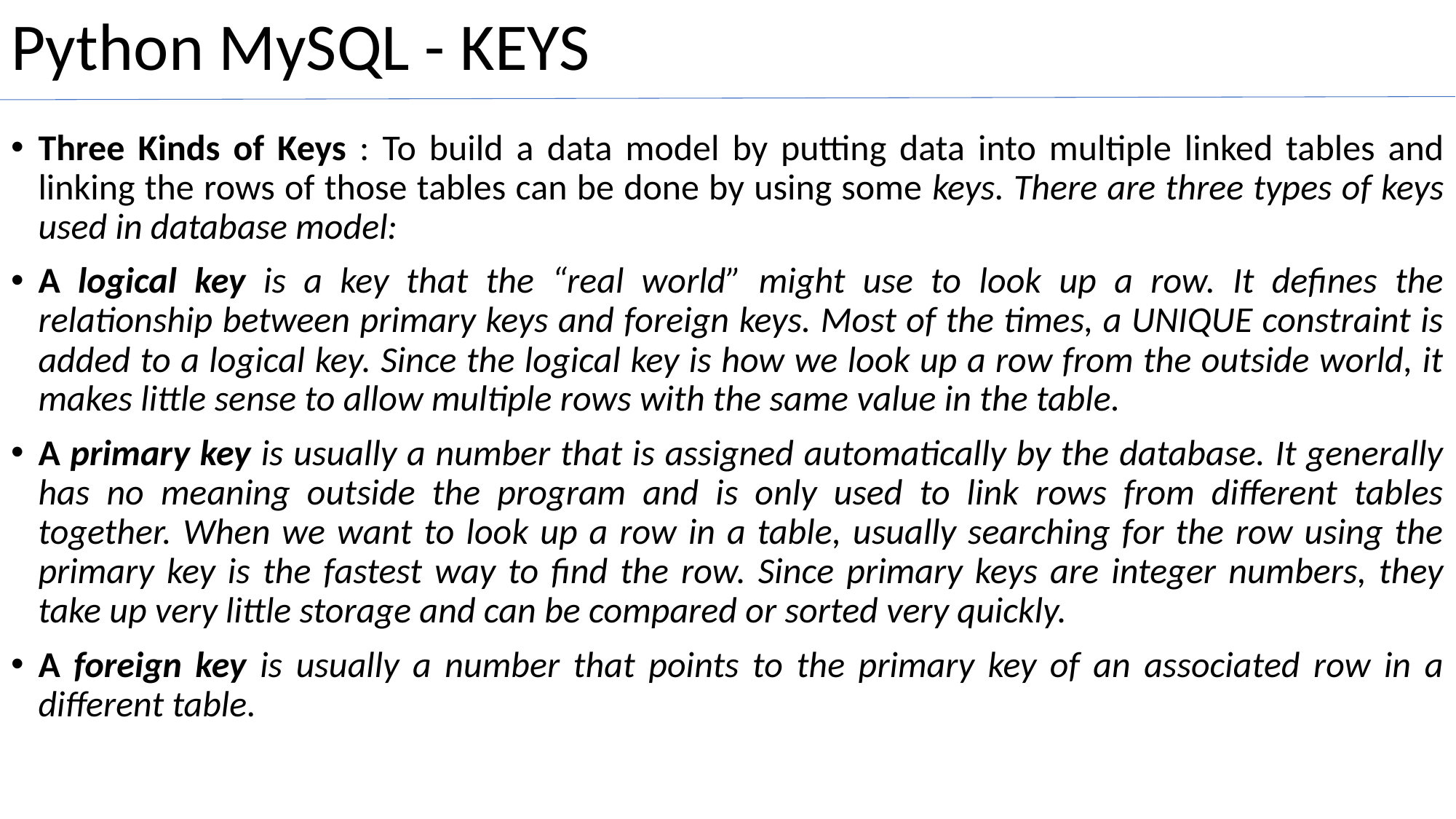

# Python MySQL - KEYS
Three Kinds of Keys : To build a data model by putting data into multiple linked tables and linking the rows of those tables can be done by using some keys. There are three types of keys used in database model:
A logical key is a key that the “real world” might use to look up a row. It defines the relationship between primary keys and foreign keys. Most of the times, a UNIQUE constraint is added to a logical key. Since the logical key is how we look up a row from the outside world, it makes little sense to allow multiple rows with the same value in the table.
A primary key is usually a number that is assigned automatically by the database. It generally has no meaning outside the program and is only used to link rows from different tables together. When we want to look up a row in a table, usually searching for the row using the primary key is the fastest way to find the row. Since primary keys are integer numbers, they take up very little storage and can be compared or sorted very quickly.
A foreign key is usually a number that points to the primary key of an associated row in a different table.